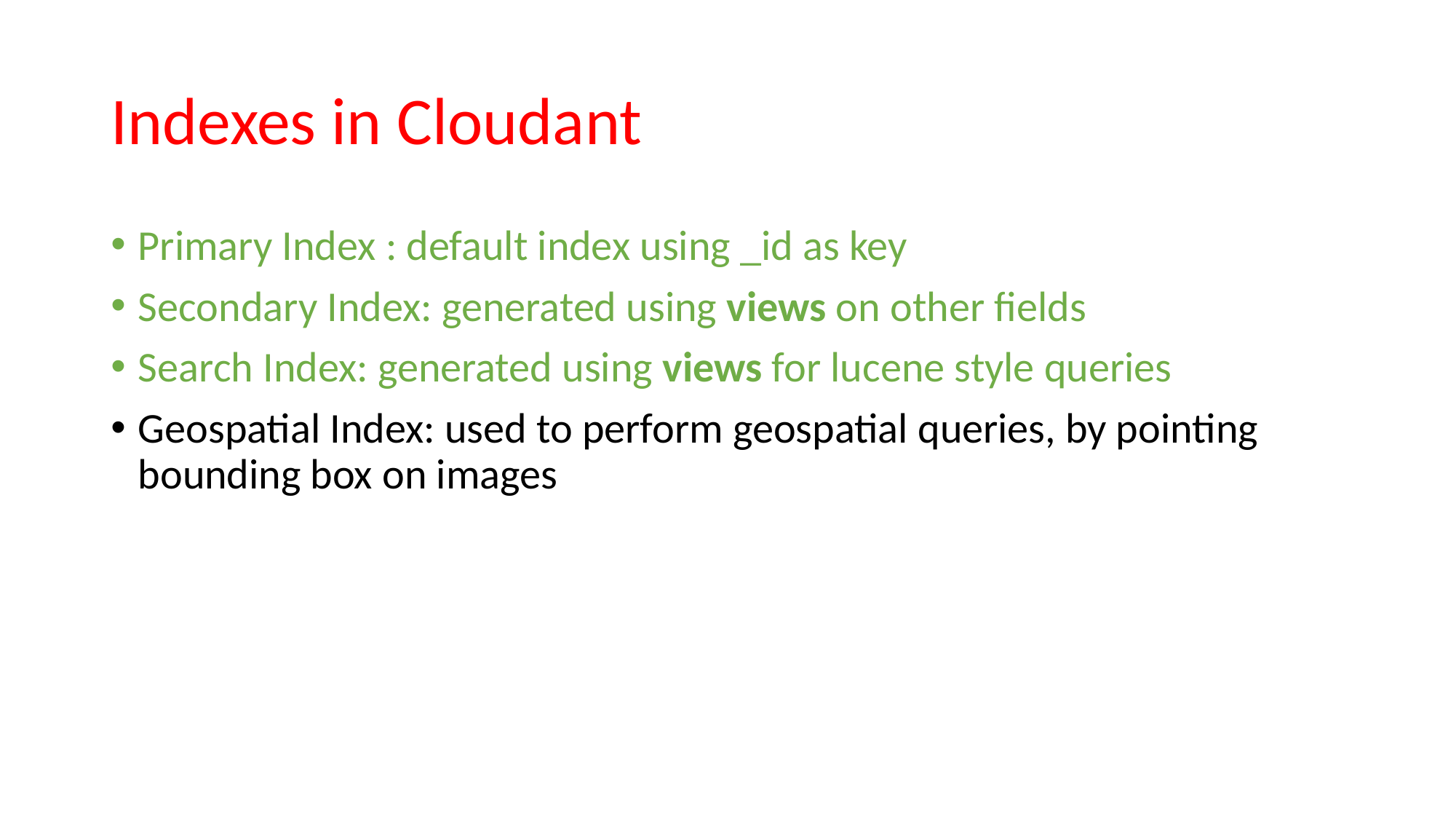

# Indexes in Cloudant
Primary Index : default index using _id as key
Secondary Index: generated using views on other fields
Search Index: generated using views for lucene style queries
Geospatial Index: used to perform geospatial queries, by pointing bounding box on images